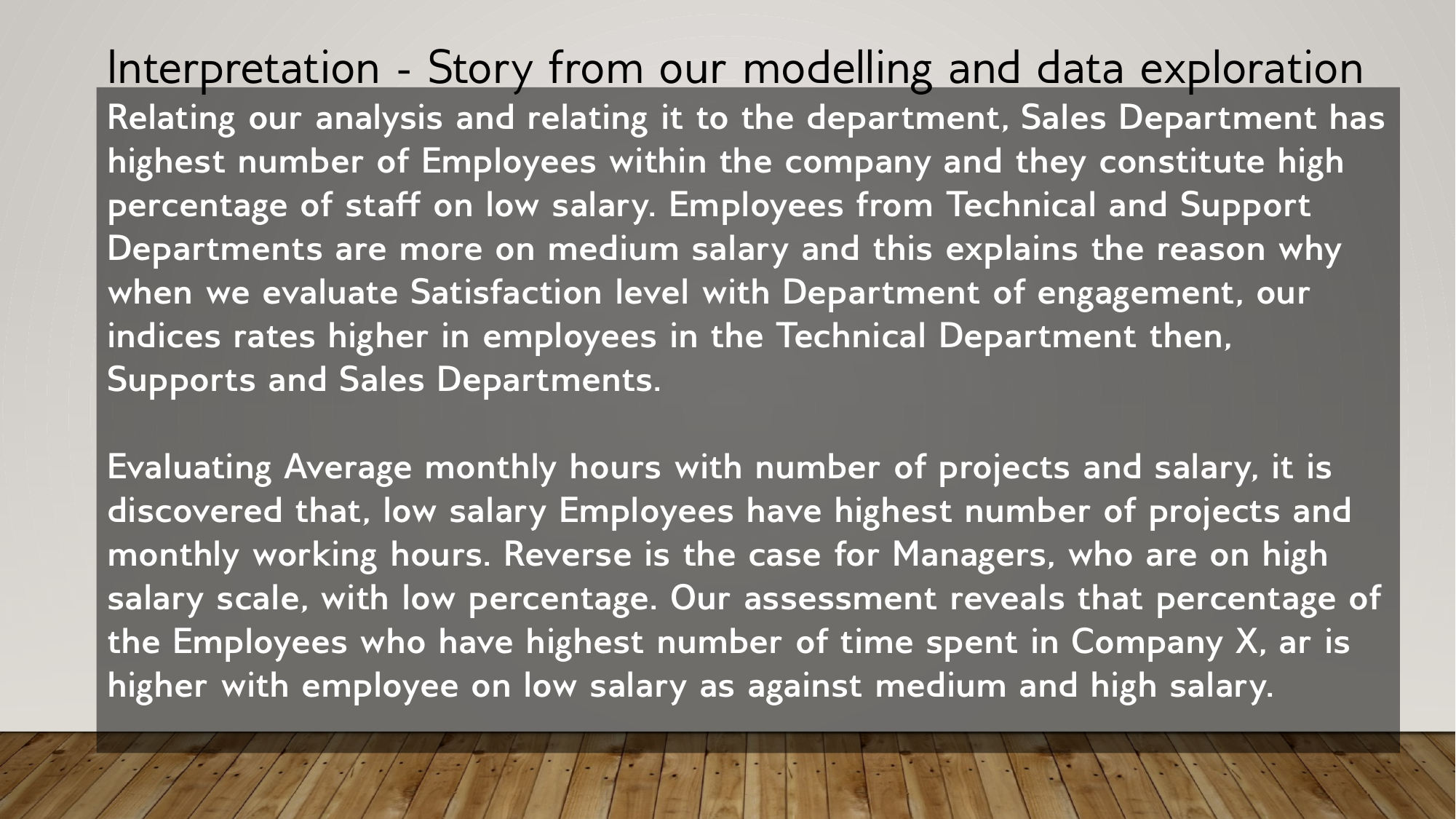

Interpretation - Story from our modelling and data exploration
Relating our analysis and relating it to the department, Sales Department has highest number of Employees within the company and they constitute high percentage of staff on low salary. Employees from Technical and Support Departments are more on medium salary and this explains the reason why when we evaluate Satisfaction level with Department of engagement, our indices rates higher in employees in the Technical Department then, Supports and Sales Departments.

Evaluating Average monthly hours with number of projects and salary, it is discovered that, low salary Employees have highest number of projects and monthly working hours. Reverse is the case for Managers, who are on high salary scale, with low percentage. Our assessment reveals that percentage of the Employees who have highest number of time spent in Company X, ar is higher with employee on low salary as against medium and high salary.